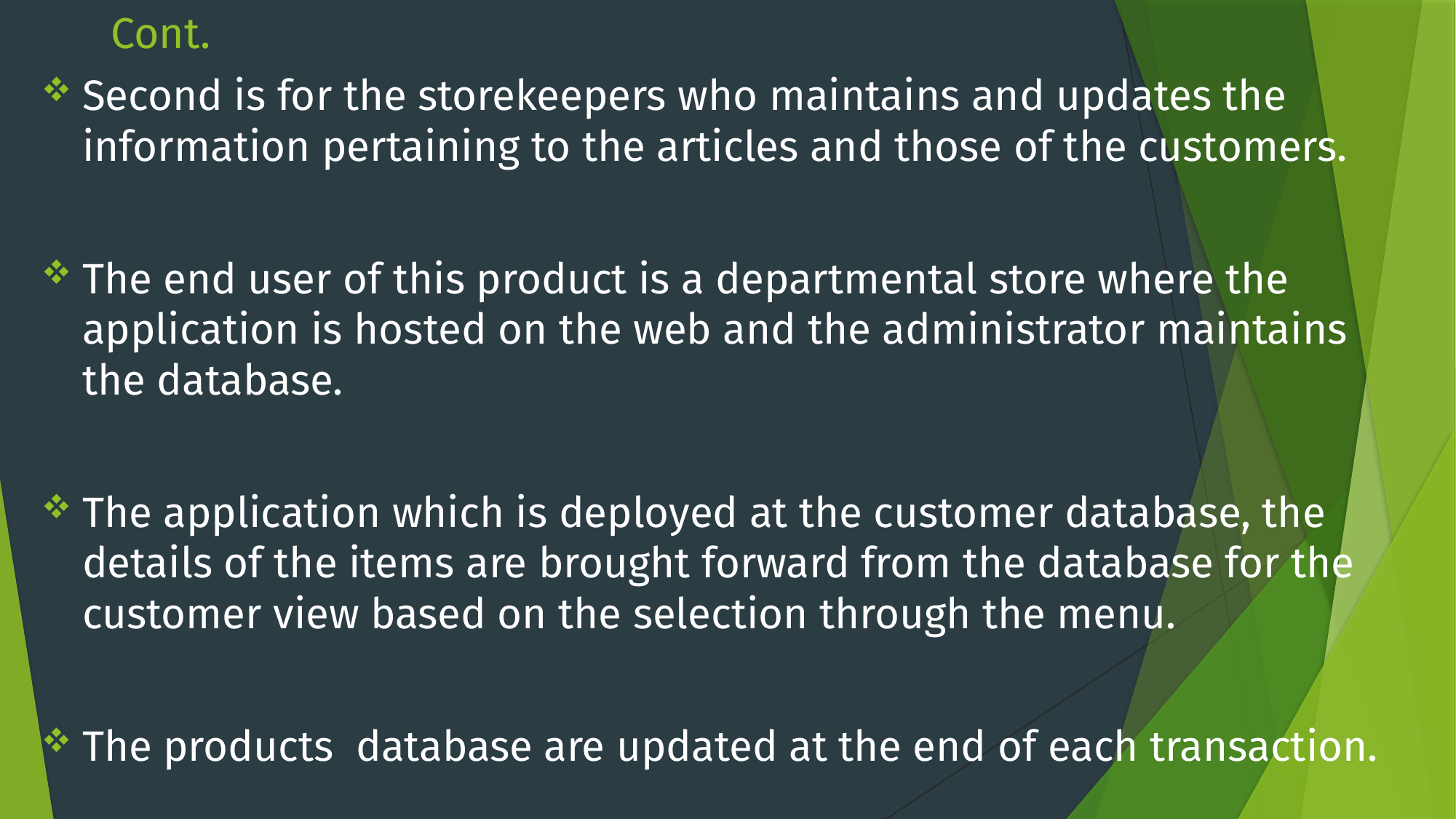

# Cont.
Second is for the storekeepers who maintains and updates the information pertaining to the articles and those of the customers.

The end user of this product is a departmental store where the application is hosted on the web and the administrator maintains the database.

The application which is deployed at the customer database, the details of the items are brought forward from the database for the customer view based on the selection through the menu.

The products  database are updated at the end of each transaction.